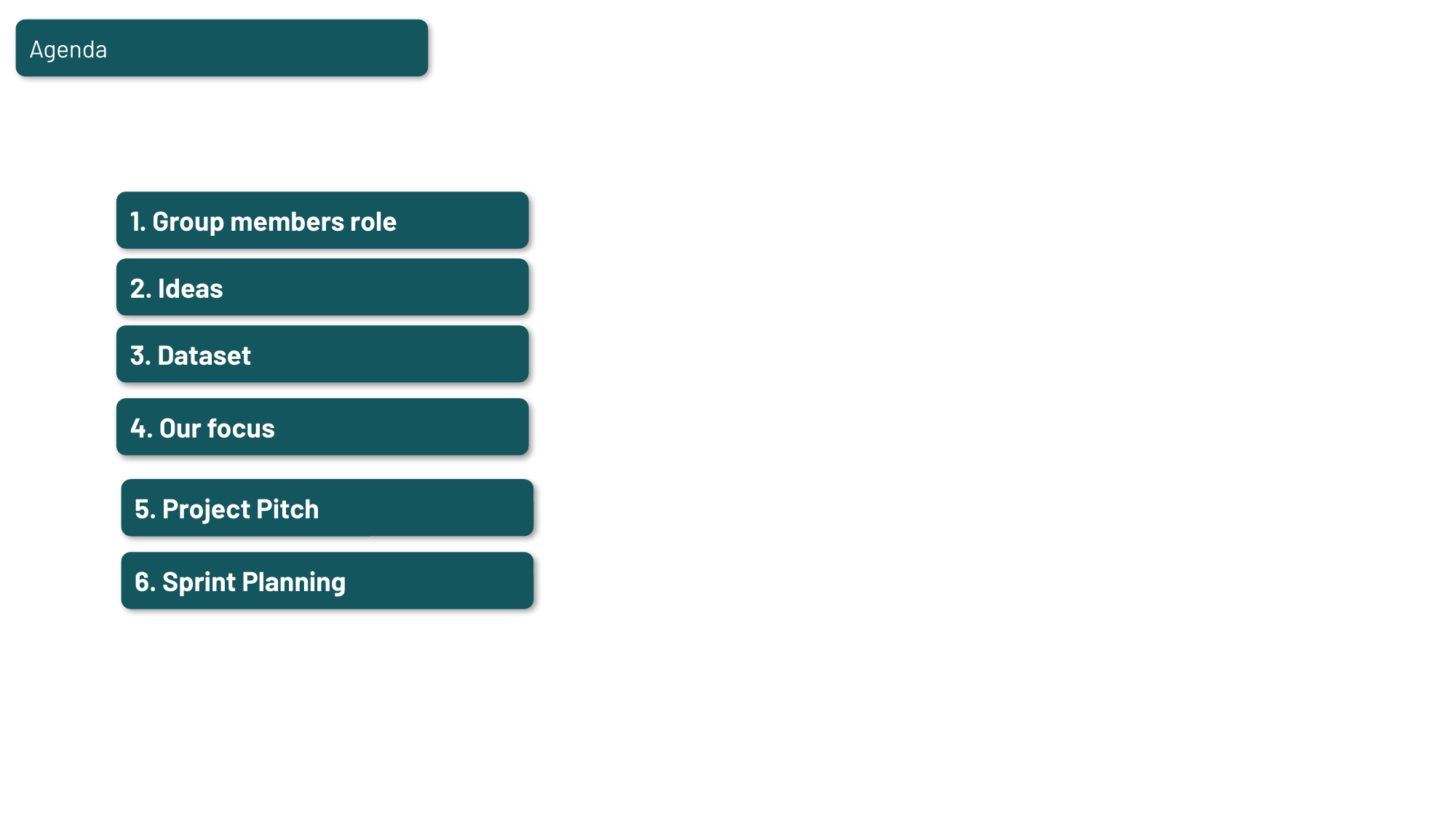

Agenda
1. Group members role
2. Ideas
3. Dataset
4. Our focus
5. Project Pitch
6. Sprint Planning